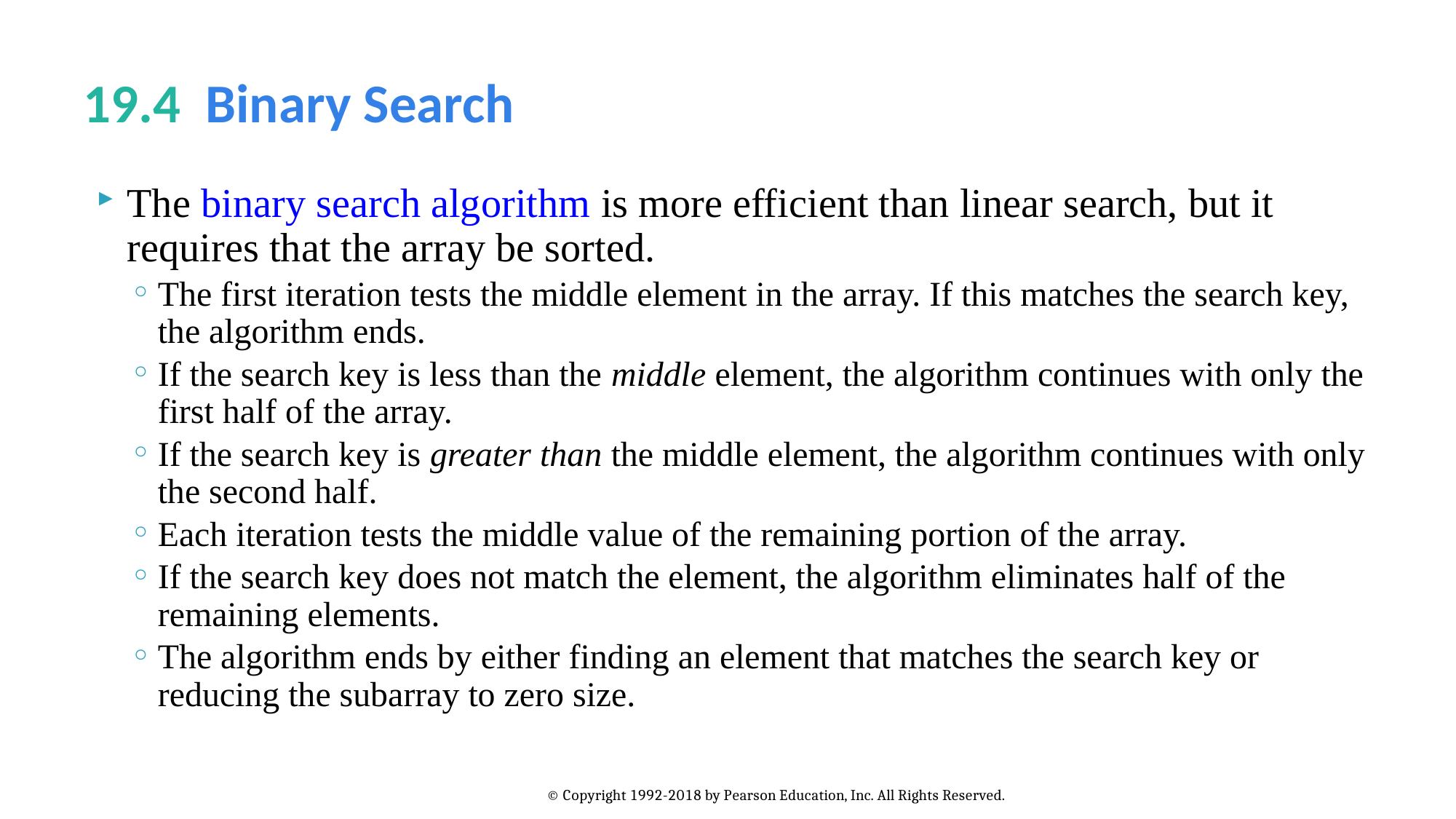

# 19.4  Binary Search
The binary search algorithm is more efficient than linear search, but it requires that the array be sorted.
The first iteration tests the middle element in the array. If this matches the search key, the algorithm ends.
If the search key is less than the middle element, the algorithm continues with only the first half of the array.
If the search key is greater than the middle element, the algorithm continues with only the second half.
Each iteration tests the middle value of the remaining portion of the array.
If the search key does not match the element, the algorithm eliminates half of the remaining elements.
The algorithm ends by either finding an element that matches the search key or reducing the subarray to zero size.
© Copyright 1992-2018 by Pearson Education, Inc. All Rights Reserved.